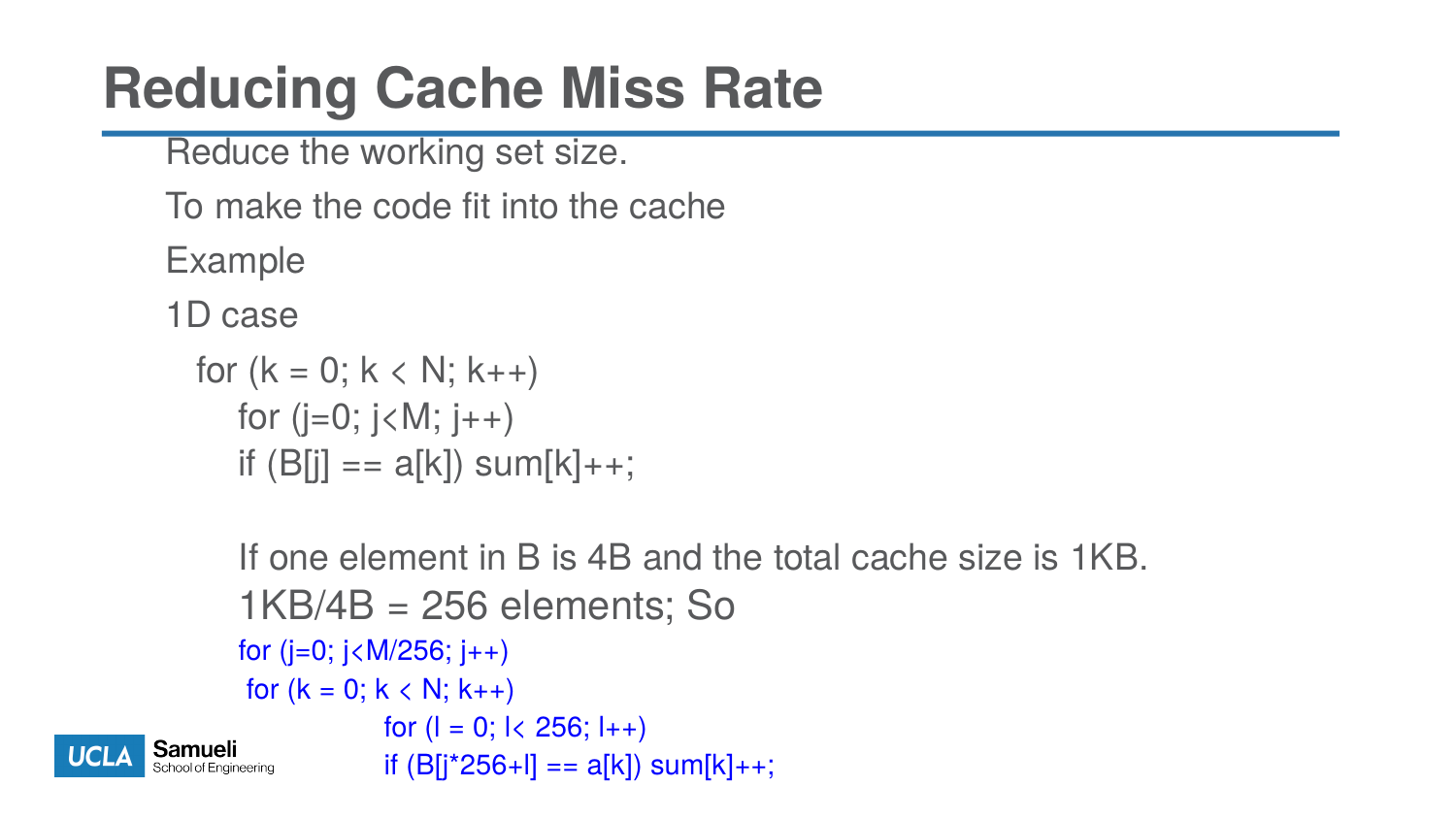

Reducing Cache Miss Rate
Reduce the working set size.
To make the code fit into the cache
Example
1D case
   for (k = 0; k < N; k++)
for (j=0; j<M; j++)
if (B[j] == a[k]) sum[k]++;

If one element in B is 4B and the total cache size is 1KB.
1KB/4B = 256 elements; So
for (j=0; j<M/256; j++)
 for (k = 0; k < N; k++)
	for (l = 0; l< 256; l++)
	if (B[j*256+l] == a[k]) sum[k]++;